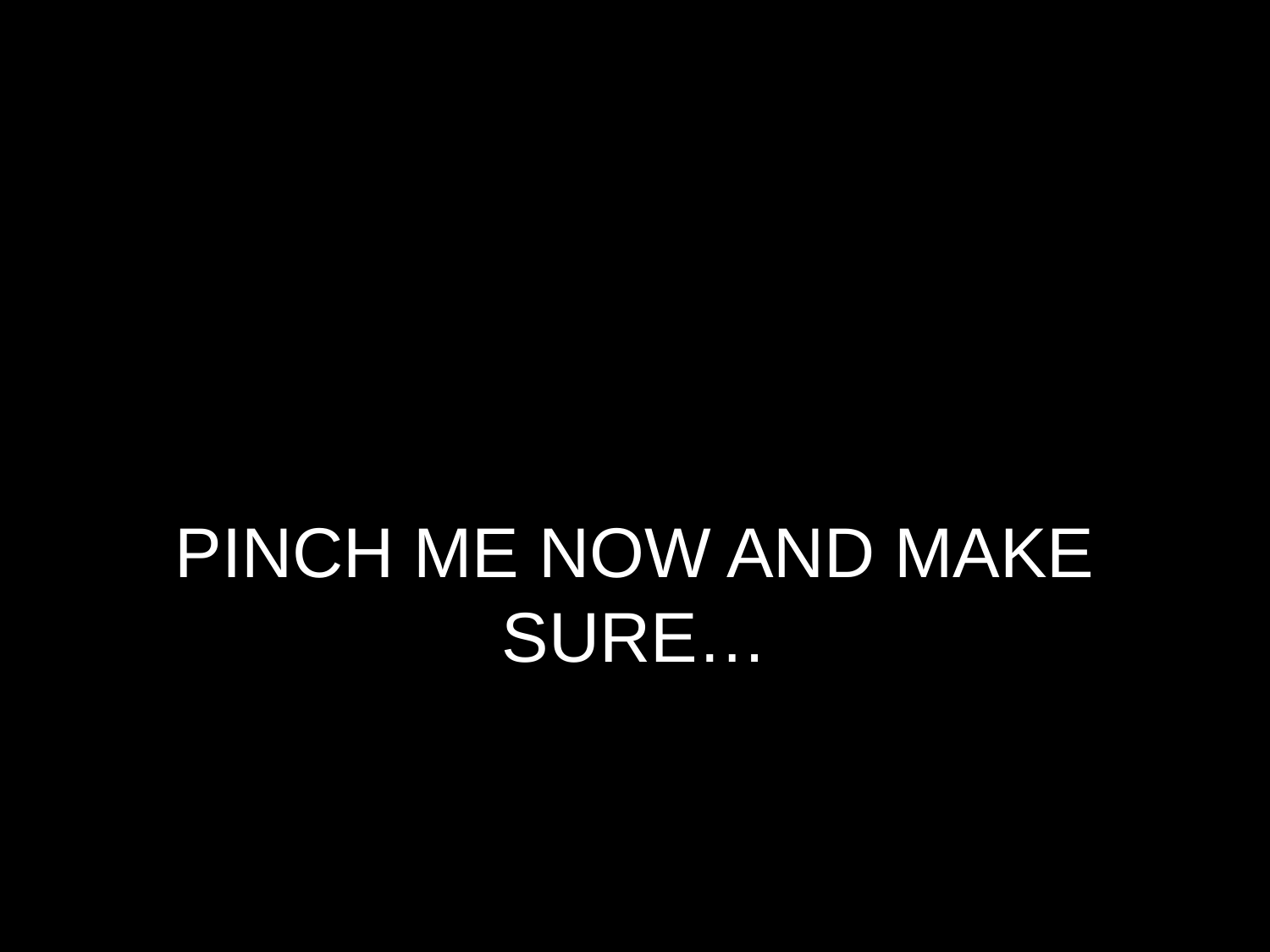

# PINCH ME NOW AND MAKE SURE…